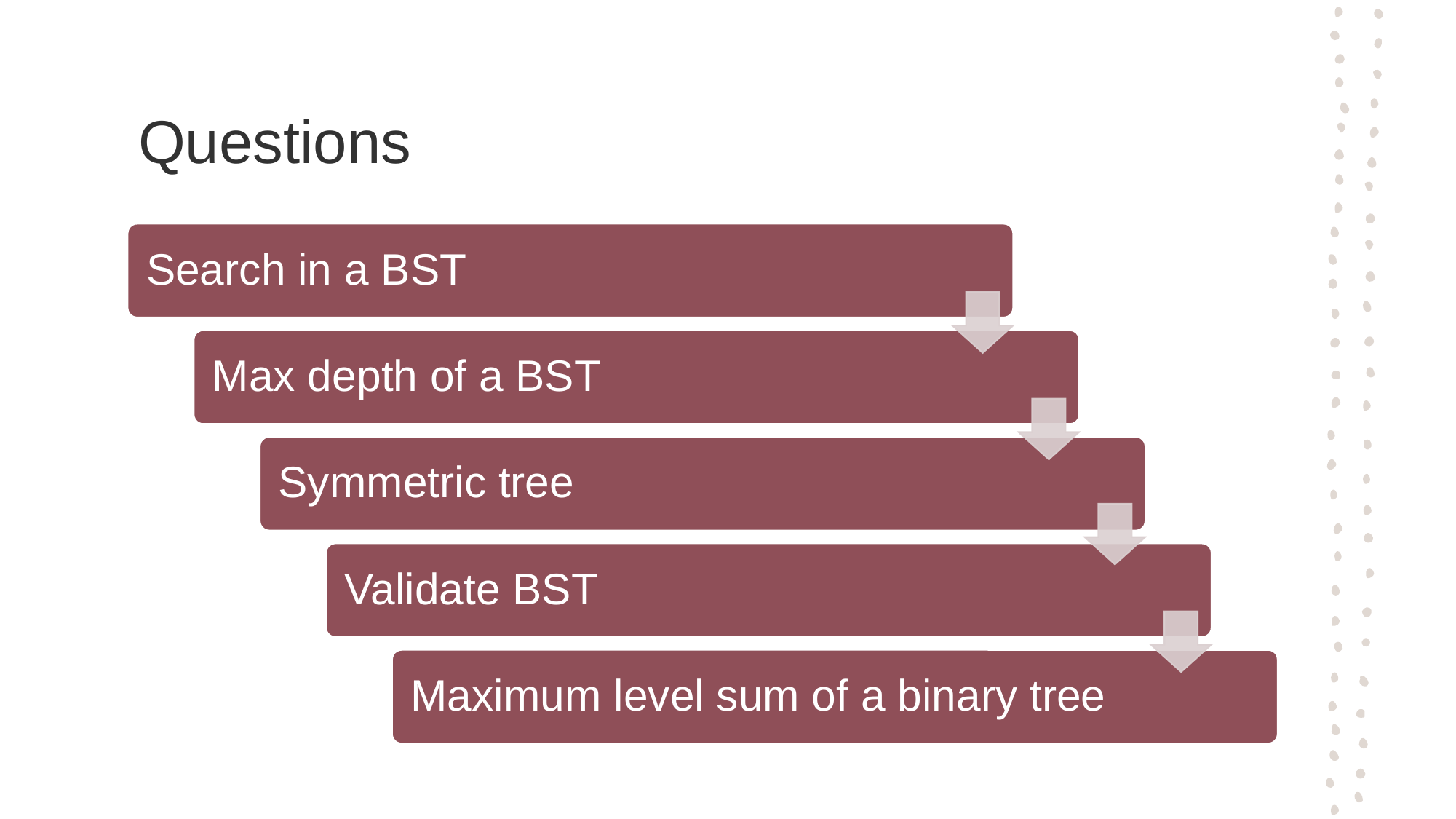

# Questions
Search in a BST
Max depth of a BST
Symmetric tree
Validate BST
Maximum level sum of a binary tree